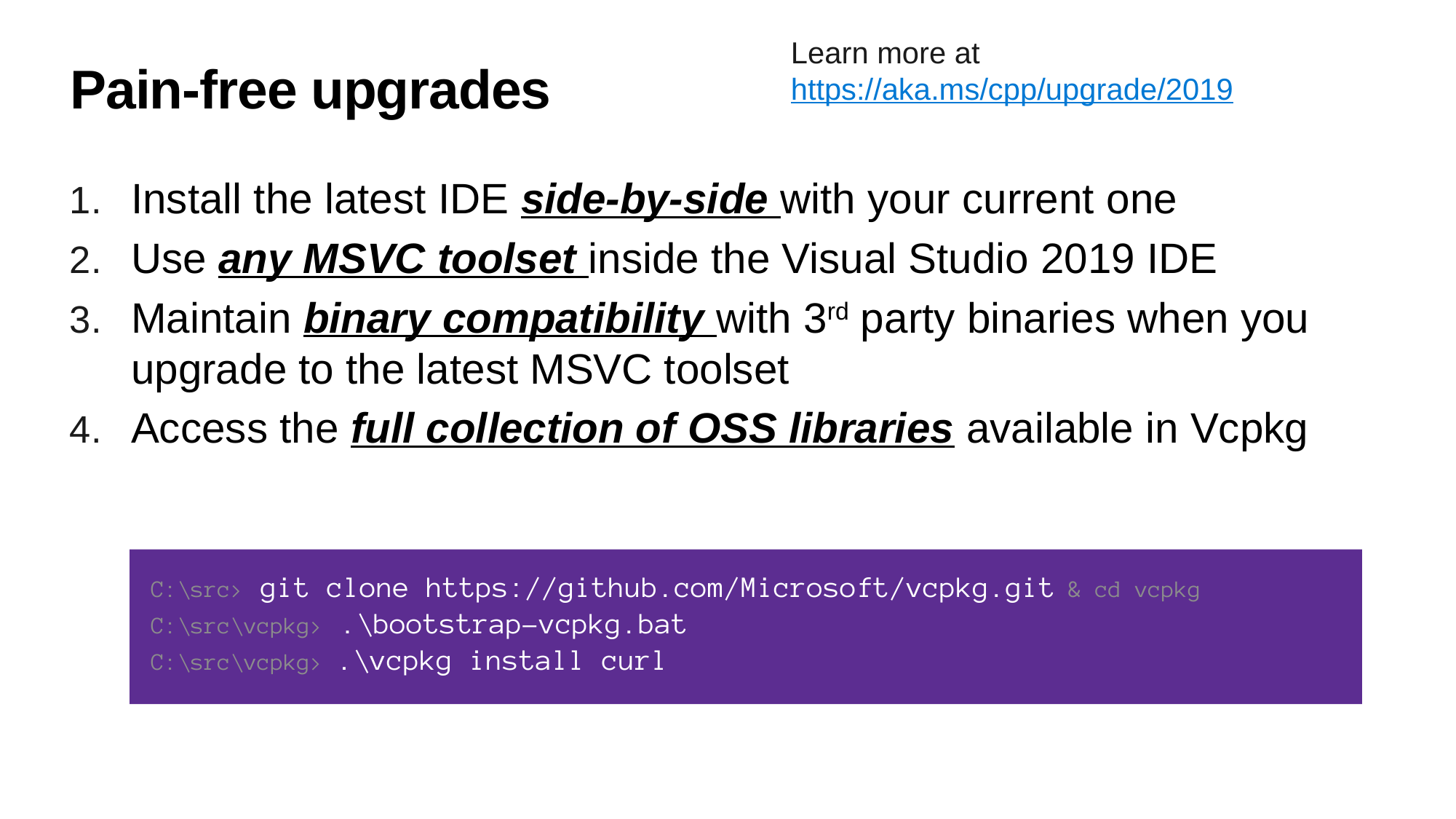

Learn more at https://aka.ms/cpp/upgrade/2019
# Pain-free upgrades
Install the latest IDE side-by-side with your current one
Use any MSVC toolset inside the Visual Studio 2019 IDE
Maintain binary compatibility with 3rd party binaries when you upgrade to the latest MSVC toolset
Access the full collection of OSS libraries available in Vcpkg
C:\src> git clone https://github.com/Microsoft/vcpkg.git & cd vcpkg
C:\src\vcpkg> .\bootstrap-vcpkg.bat
C:\src\vcpkg> .\vcpkg install curl